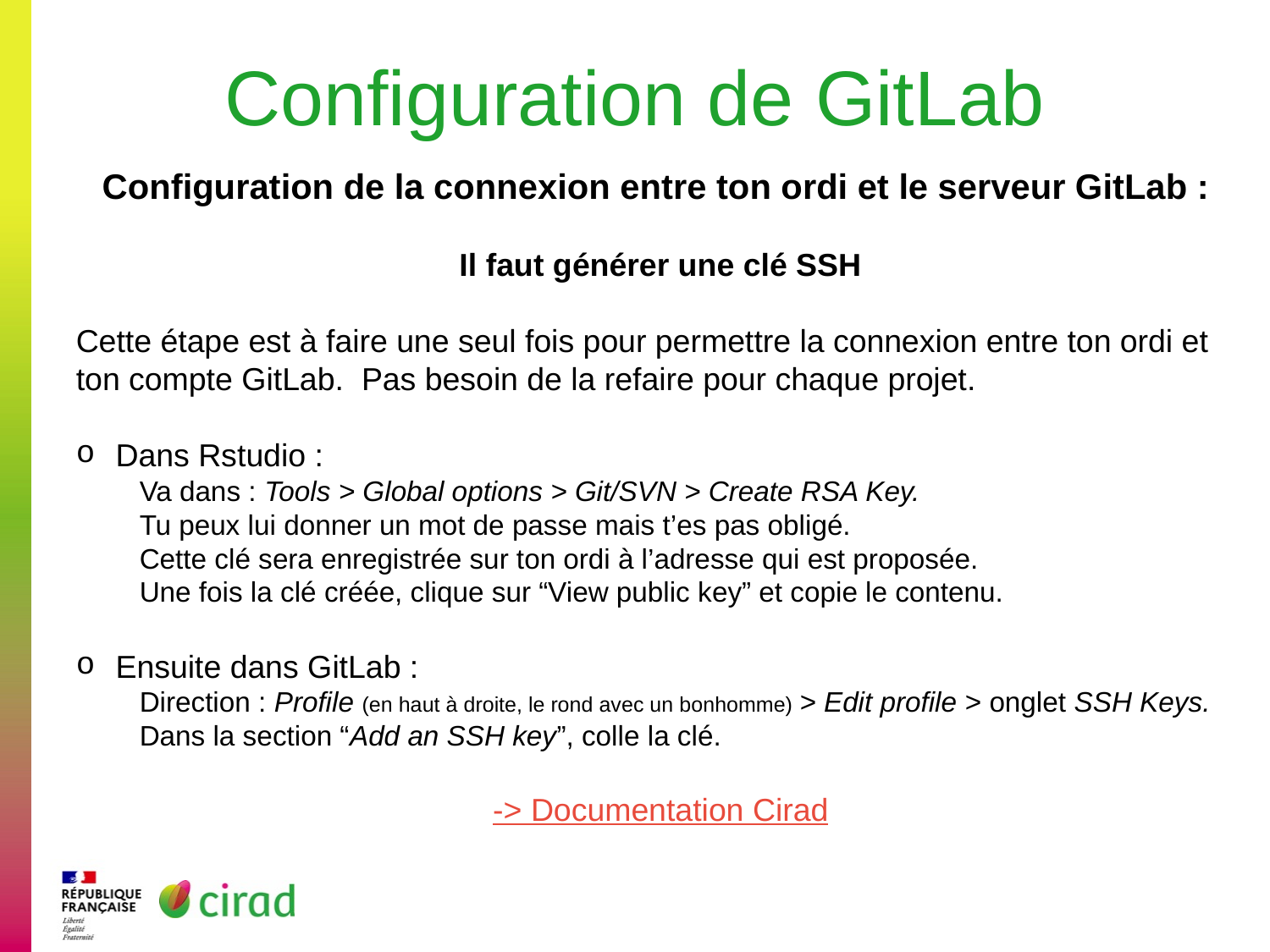

# Configuration de GitLab
Configuration de la connexion entre ton ordi et le serveur GitLab :

Il faut générer une clé SSH

Cette étape est à faire une seul fois pour permettre la connexion entre ton ordi et ton compte GitLab.  Pas besoin de la refaire pour chaque projet.

Dans Rstudio :
Va dans : Tools > Global options > Git/SVN > Create RSA Key.
Tu peux lui donner un mot de passe mais t’es pas obligé.
Cette clé sera enregistrée sur ton ordi à l’adresse qui est proposée.
Une fois la clé créée, clique sur “View public key” et copie le contenu.

Ensuite dans GitLab :
Direction : Profile (en haut à droite, le rond avec un bonhomme) > Edit profile > onglet SSH Keys.
Dans la section “Add an SSH key”, colle la clé.

-> Documentation Cirad